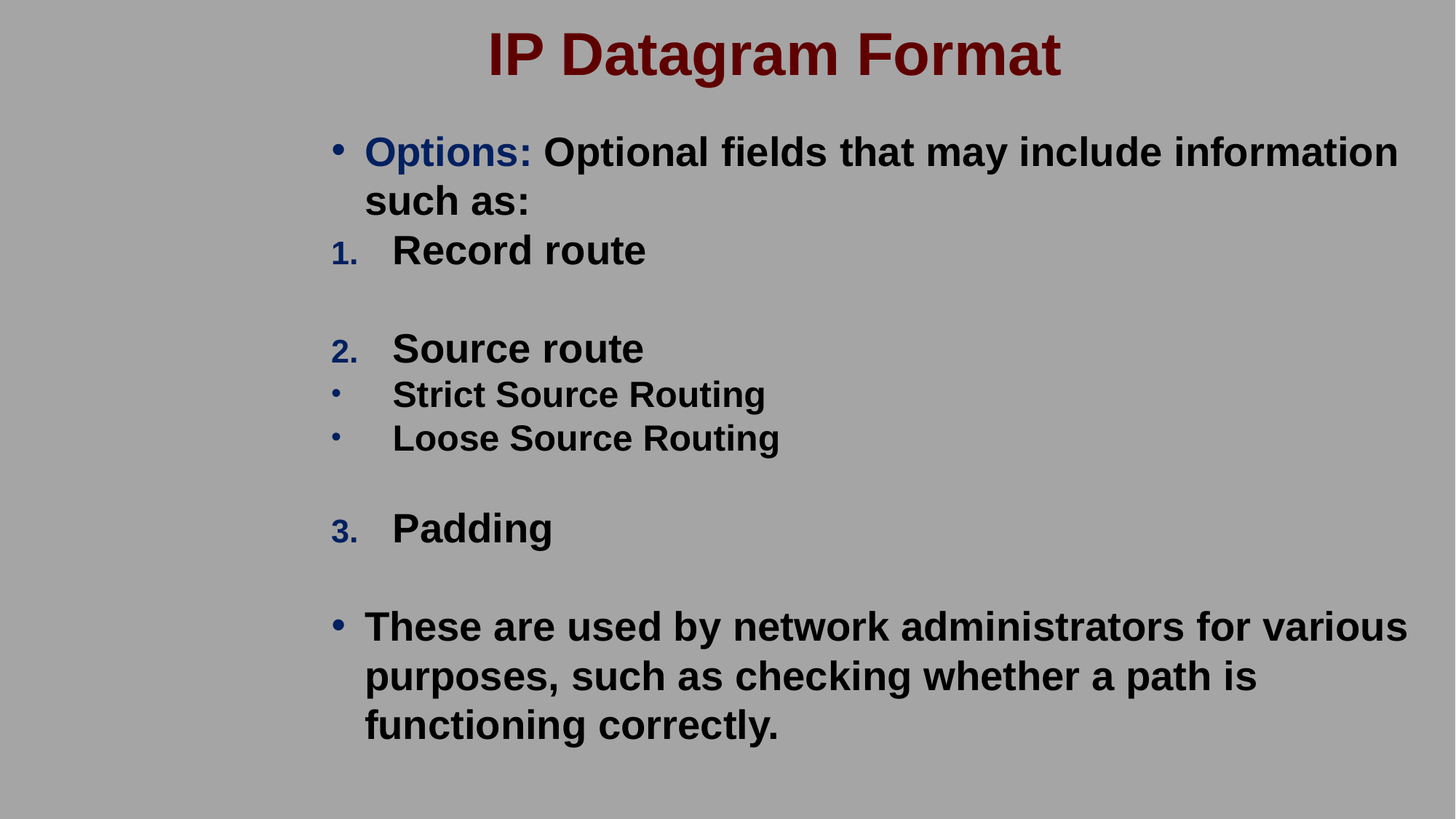

IP Datagram Format
Options: Optional fields that may include information such as:
Record route

Source route
Strict Source Routing
Loose Source Routing

Padding

These are used by network administrators for various purposes, such as checking whether a path is functioning correctly.